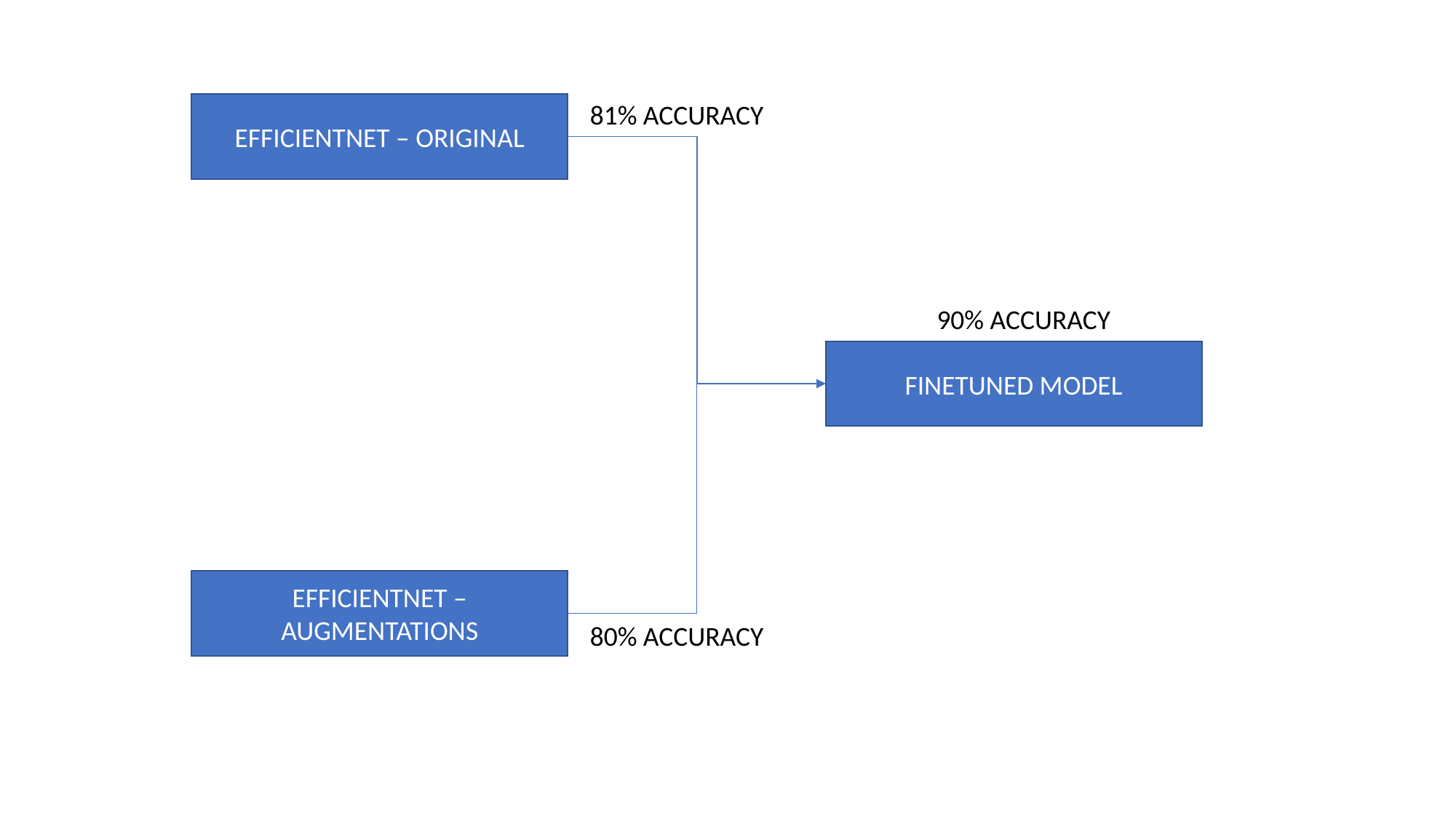

81% ACCURACY
EFFICIENTNET – ORIGINAL
90% ACCURACY
FINETUNED MODEL
EFFICIENTNET – AUGMENTATIONS
80% ACCURACY